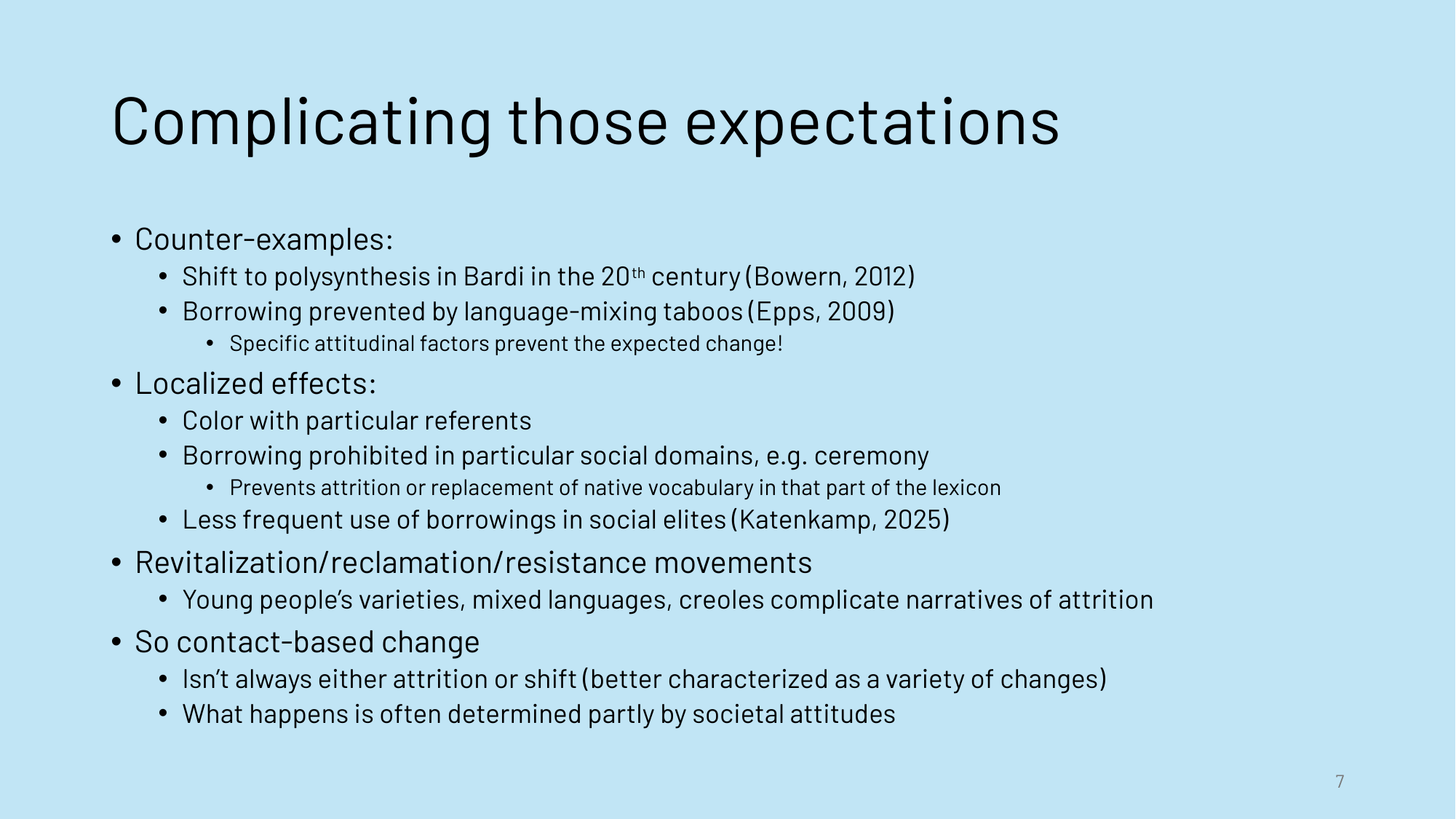

# Complicating those expectations
Counter-examples:
Shift to polysynthesis in Bardi in the 20th century (Bowern, 2012)
Borrowing prevented by language-mixing taboos (Epps, 2009)
Specific attitudinal factors prevent the expected change!
Localized effects:
Color with particular referents
Borrowing prohibited in particular social domains, e.g. ceremony
Prevents attrition or replacement of native vocabulary in that part of the lexicon
Less frequent use of borrowings in social elites (Katenkamp, 2025)
Revitalization/reclamation/resistance movements
Young people’s varieties, mixed languages, creoles complicate narratives of attrition
So contact-based change
Isn’t always either attrition or shift (better characterized as a variety of changes)
What happens is often determined partly by societal attitudes

7